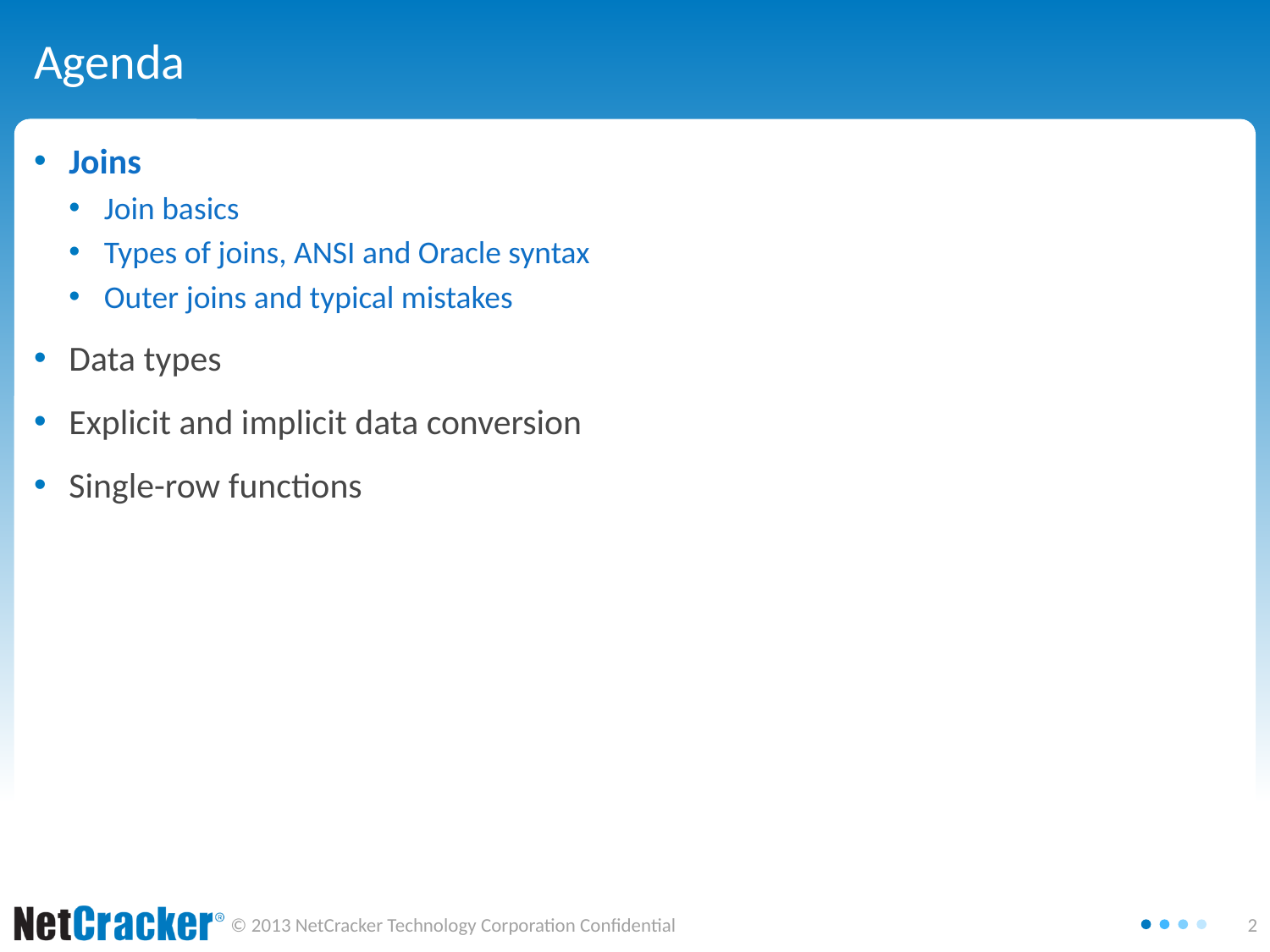

# Agenda
Joins
Join basics
Types of joins, ANSI and Oracle syntax
Outer joins and typical mistakes
Data types
Explicit and implicit data conversion
Single-row functions